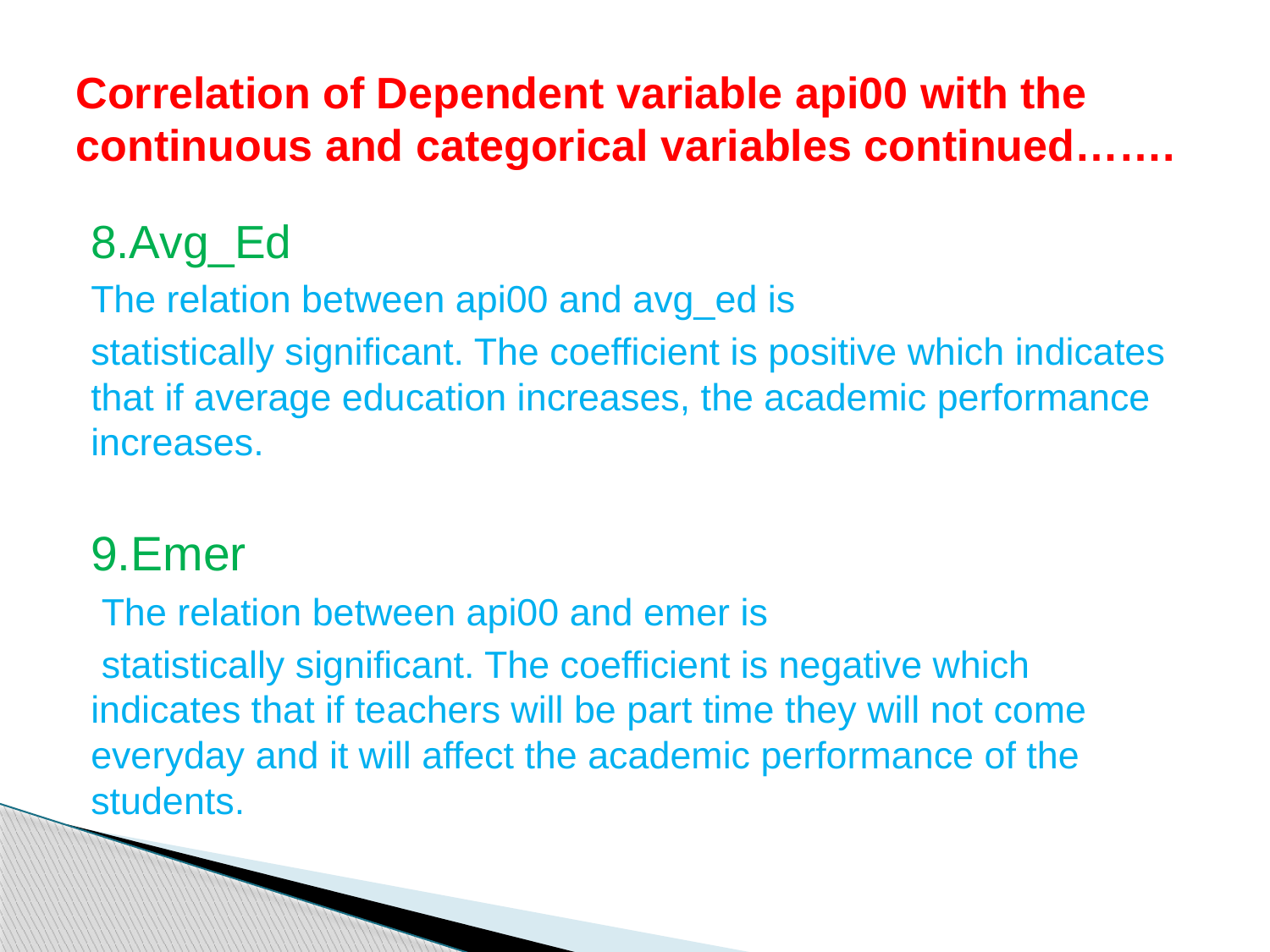

# Correlation of Dependent variable api00 with the continuous and categorical variables continued…….
8.Avg_Ed
The relation between api00 and avg_ed is
statistically significant. The coefficient is positive which indicates that if average education increases, the academic performance increases.

9.Emer
 The relation between api00 and emer is
 statistically significant. The coefficient is negative which       indicates that if teachers will be part time they will not come everyday and it will affect the academic performance of the students.